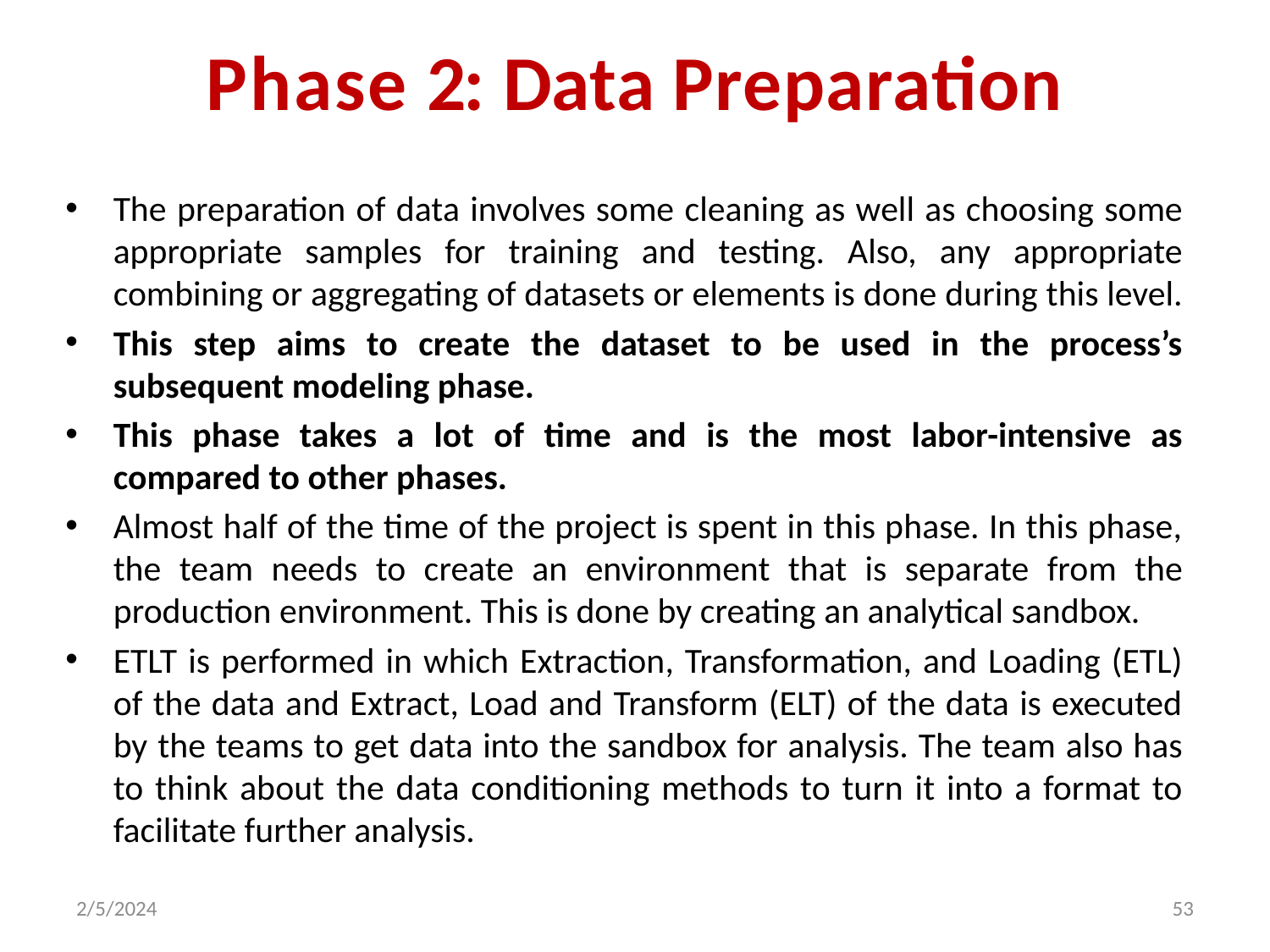

# Phase 2: Data Preparation
The preparation of data involves some cleaning as well as choosing some appropriate samples for training and testing. Also, any appropriate combining or aggregating of datasets or elements is done during this level.
This step aims to create the dataset to be used in the process’s subsequent modeling phase.
This phase takes a lot of time and is the most labor-intensive as compared to other phases.
Almost half of the time of the project is spent in this phase. In this phase, the team needs to create an environment that is separate from the production environment. This is done by creating an analytical sandbox.
ETLT is performed in which Extraction, Transformation, and Loading (ETL) of the data and Extract, Load and Transform (ELT) of the data is executed by the teams to get data into the sandbox for analysis. The team also has to think about the data conditioning methods to turn it into a format to facilitate further analysis.
2/5/2024
53